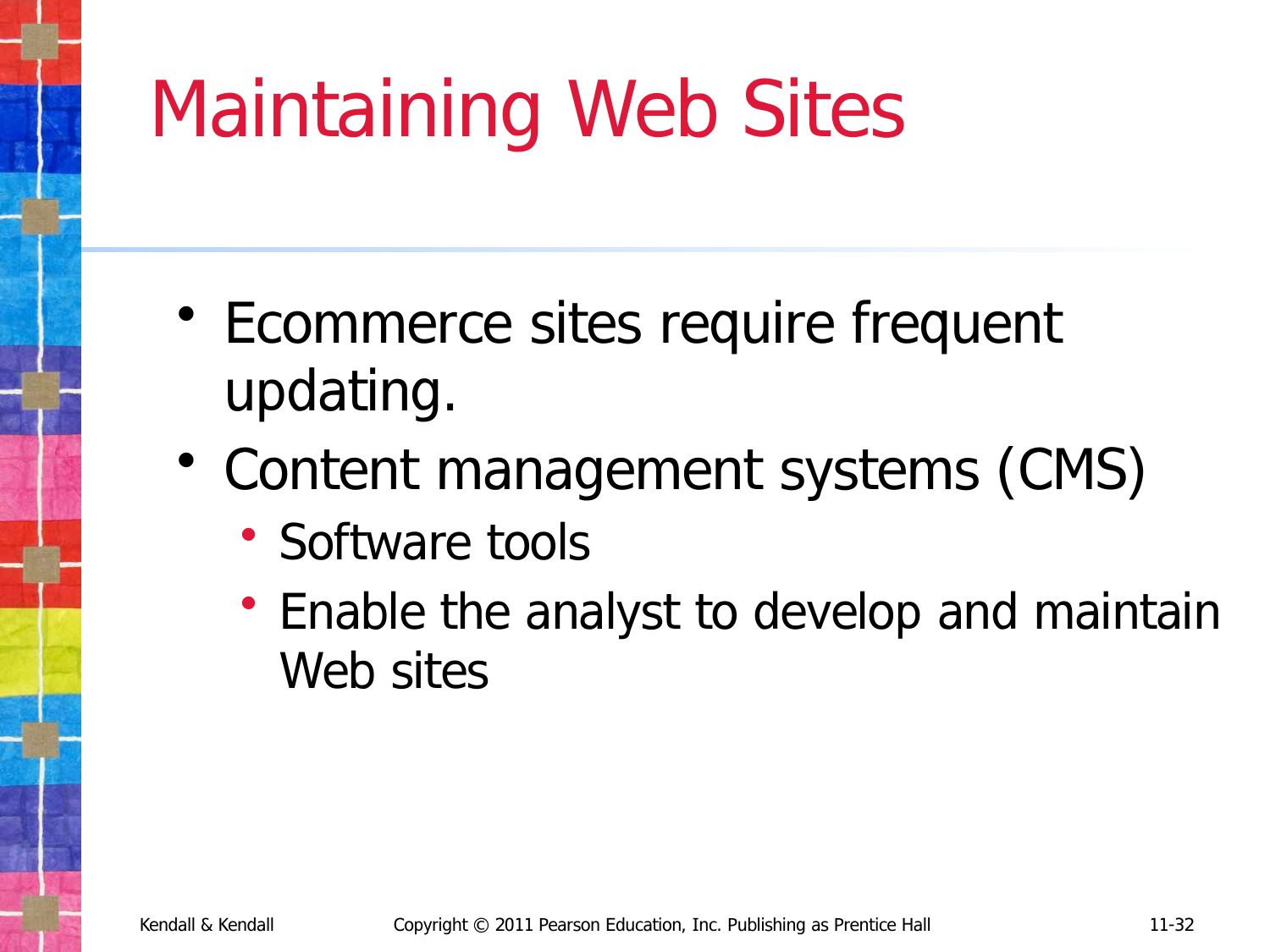

# Maintaining Web Sites
Ecommerce sites require frequent updating.
Content management systems (CMS)
Software tools
Enable the analyst to develop and maintain Web sites
Kendall & Kendall	Copyright © 2011 Pearson Education, Inc. Publishing as Prentice Hall
11-32